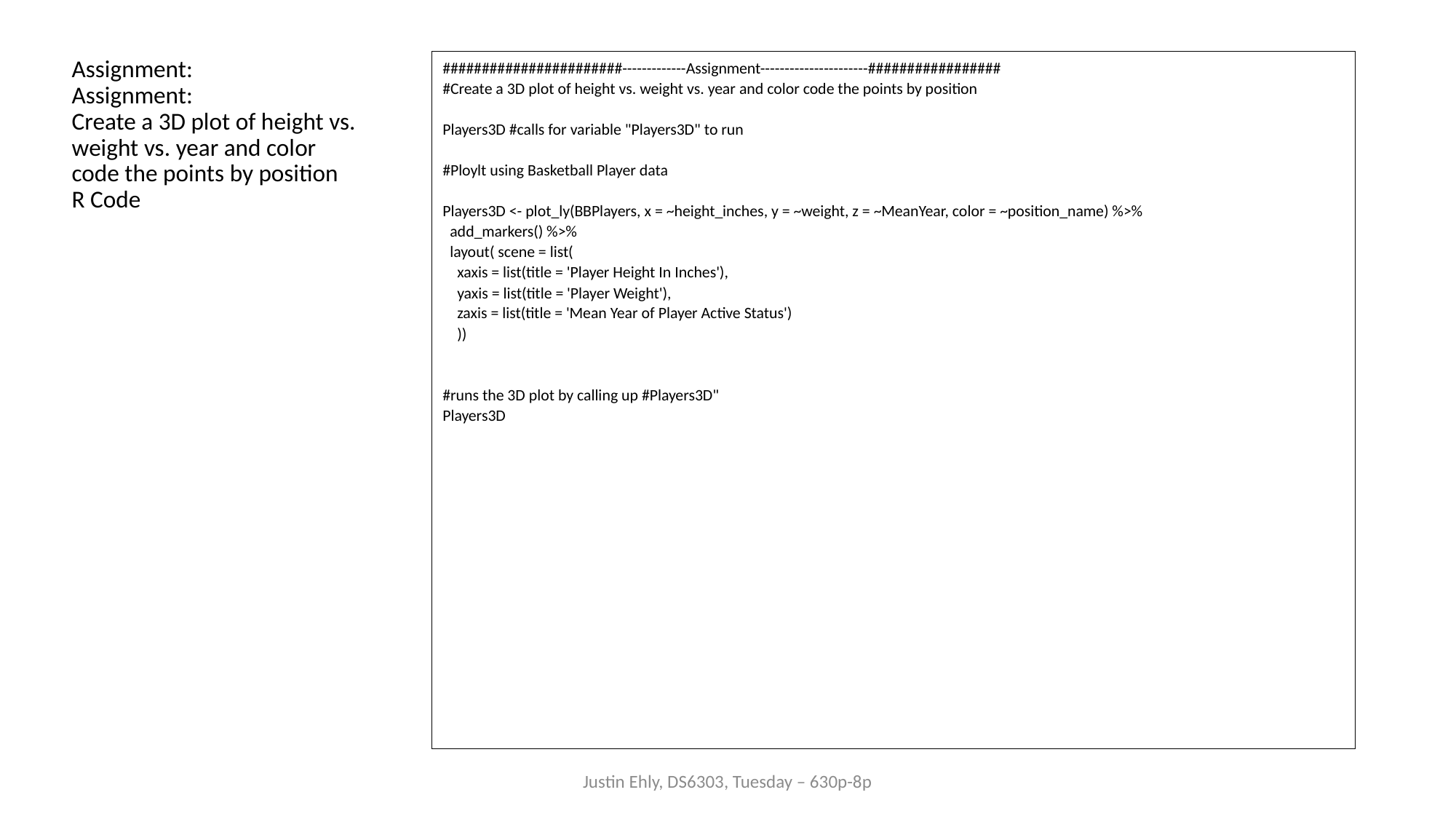

# Assignment: Assignment: Create a 3D plot of height vs. weight vs. year and color code the points by position R Code
#######################-------------Assignment----------------------#################
#Create a 3D plot of height vs. weight vs. year and color code the points by position

Players3D #calls for variable "Players3D" to run

#Ploylt using Basketball Player data

Players3D <- plot_ly(BBPlayers, x = ~height_inches, y = ~weight, z = ~MeanYear, color = ~position_name) %>%
  add_markers() %>%
  layout( scene = list(
    xaxis = list(title = 'Player Height In Inches'),
    yaxis = list(title = 'Player Weight'),
    zaxis = list(title = 'Mean Year of Player Active Status')
    ))

#runs the 3D plot by calling up #Players3D"
Players3D

Justin Ehly, DS6303, Tuesday – 630p-8p